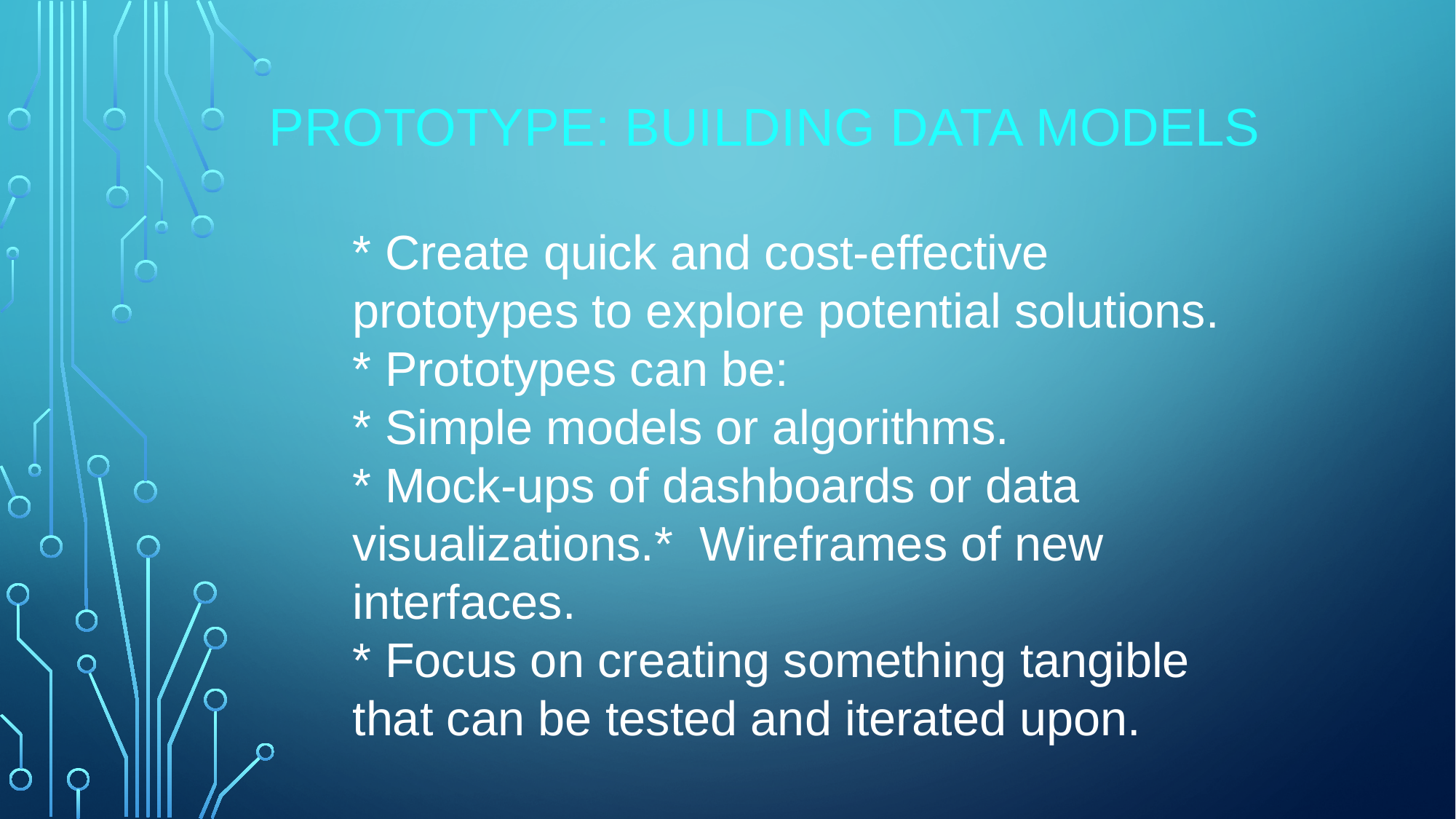

# Prototype: Building Data Models
* Create quick and cost-effective prototypes to explore potential solutions.
* Prototypes can be:
* Simple models or algorithms.
* Mock-ups of dashboards or data visualizations.*  Wireframes of new interfaces.
* Focus on creating something tangible that can be tested and iterated upon.